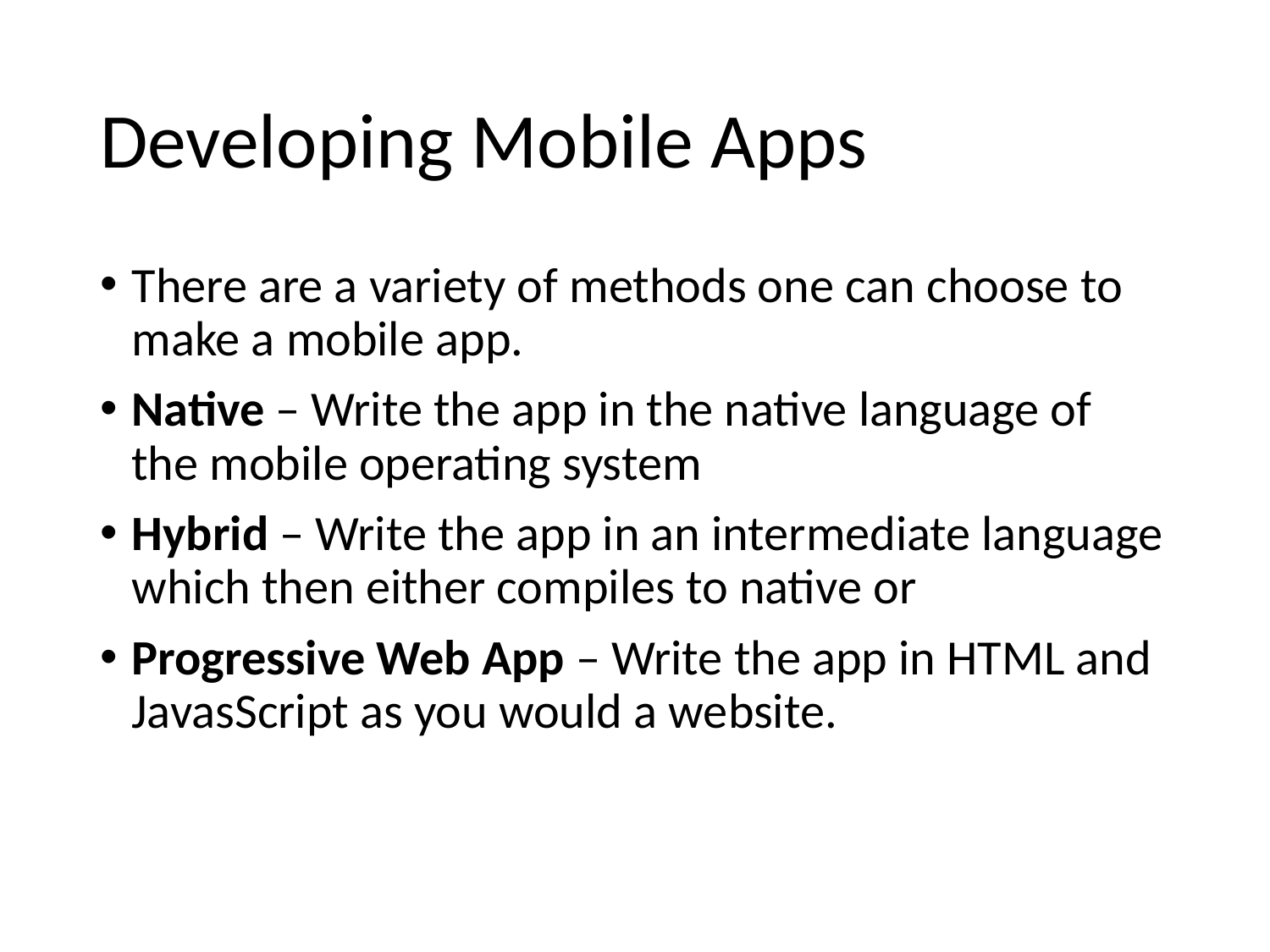

# Developing Mobile Apps
There are a variety of methods one can choose to make a mobile app.
Native – Write the app in the native language of the mobile operating system
Hybrid – Write the app in an intermediate language which then either compiles to native or
Progressive Web App – Write the app in HTML and JavasScript as you would a website.